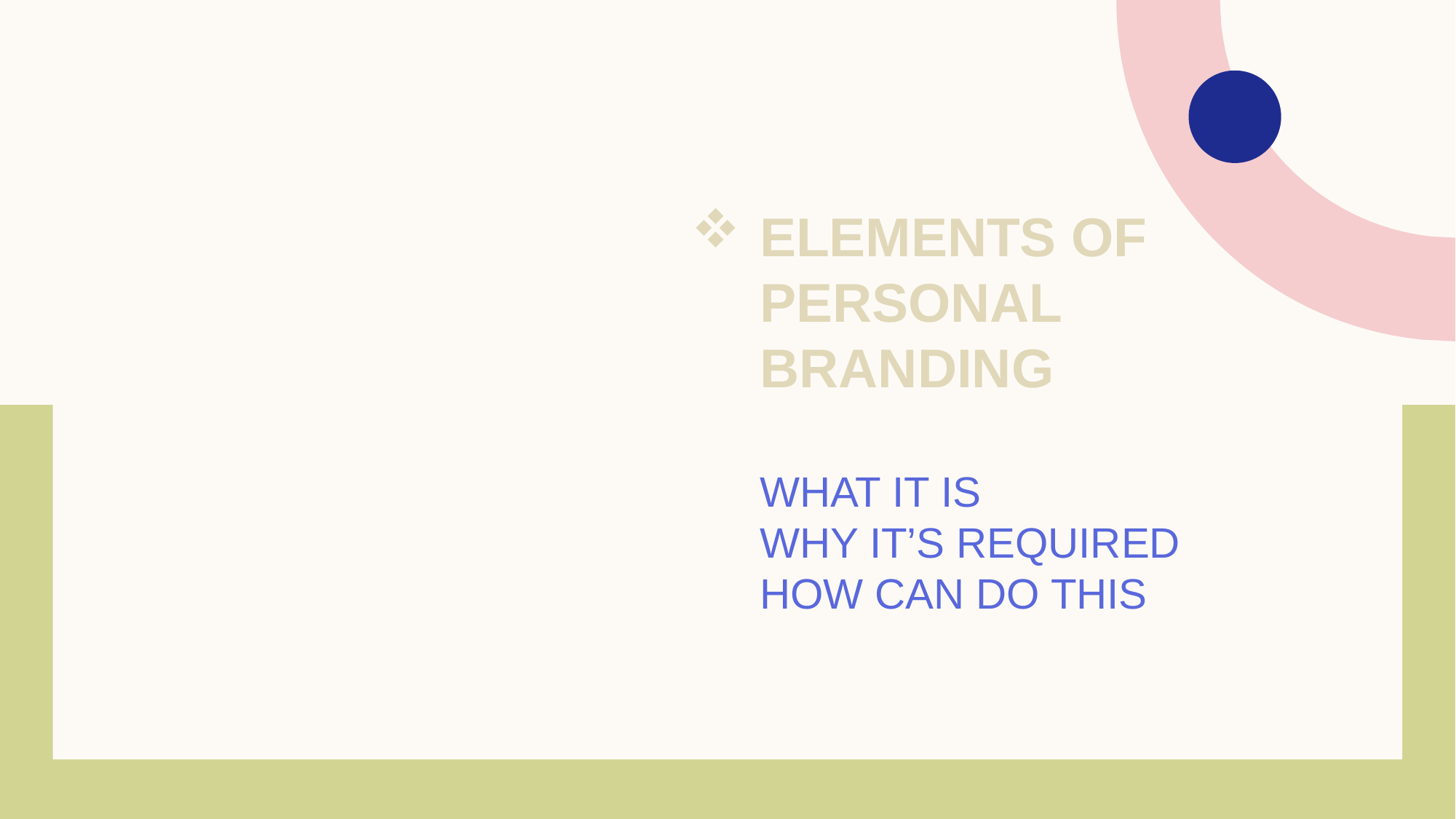

# Elements of personal branding What it is why it’s required how can do this